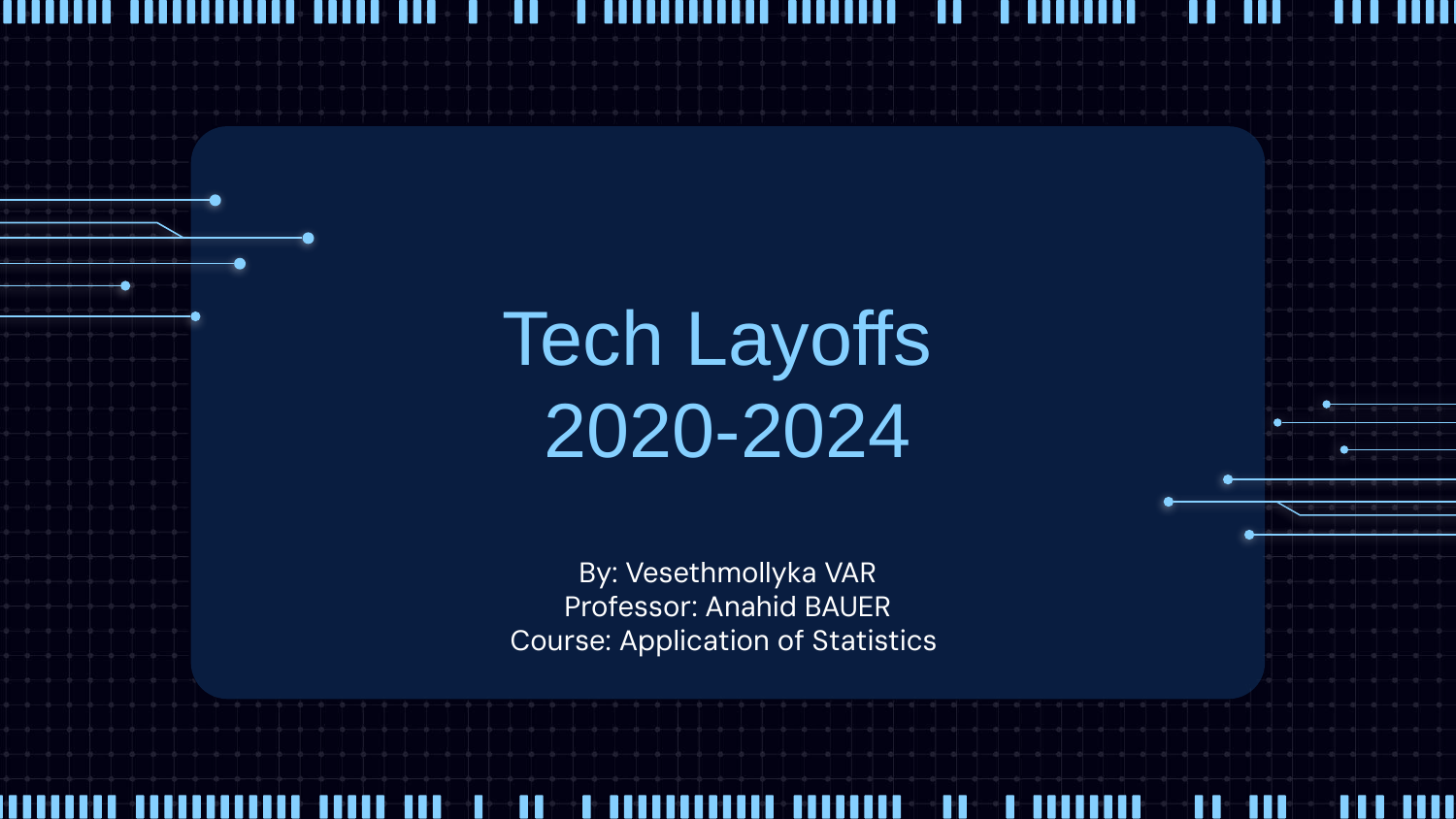

# Tech Layoffs
2020-2024

By: Vesethmollyka VAR
Professor: Anahid BAUER
Course: Application of Statistics